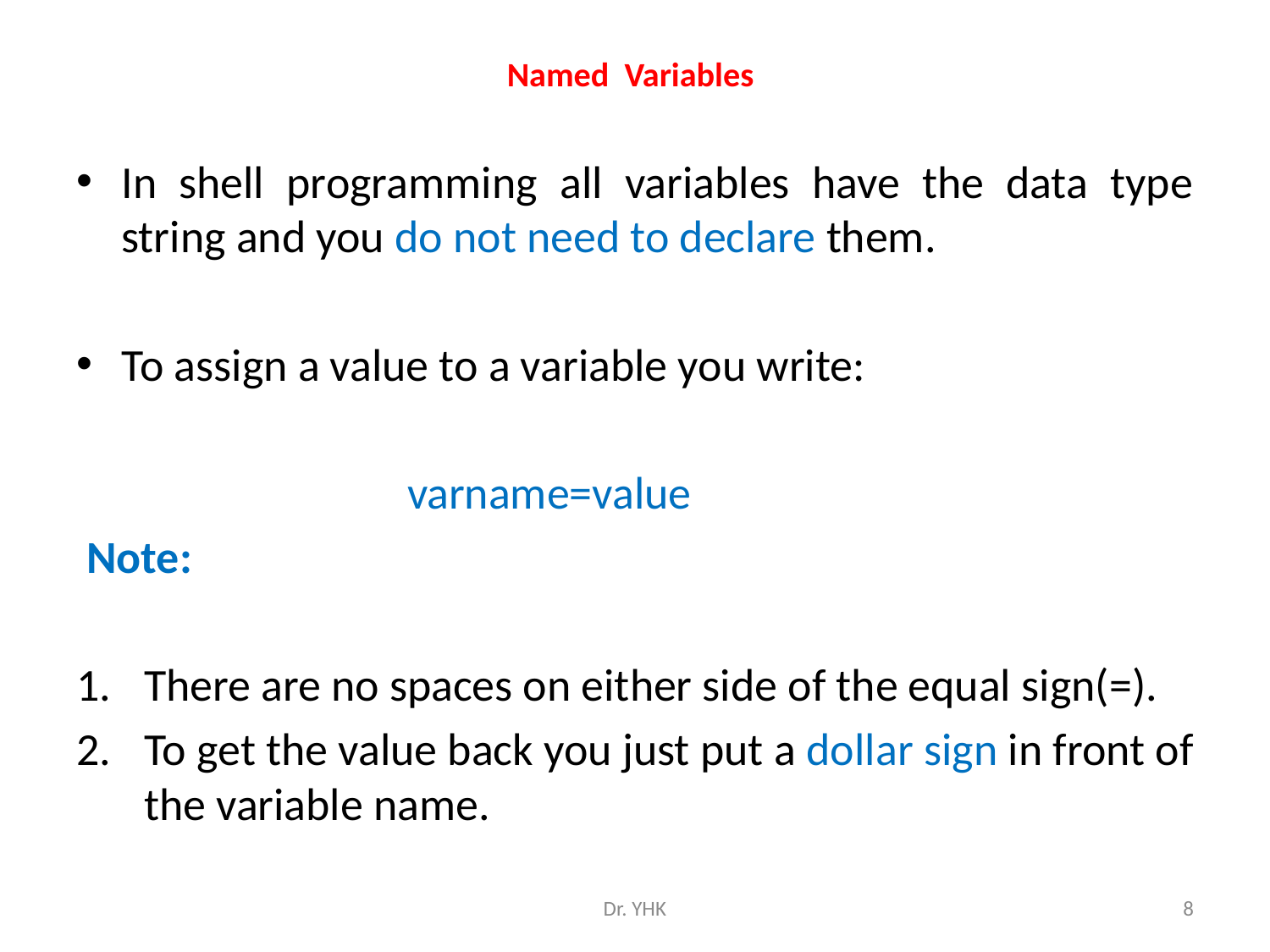

# Named  Variables
In shell programming all variables have the data type string and you do not need to declare them.

To assign a value to a variable you write:

	                      varname=value
 Note:

There are no spaces on either side of the equal sign(=).
To get the value back you just put a dollar sign in front of the variable name.

Dr. YHK
8